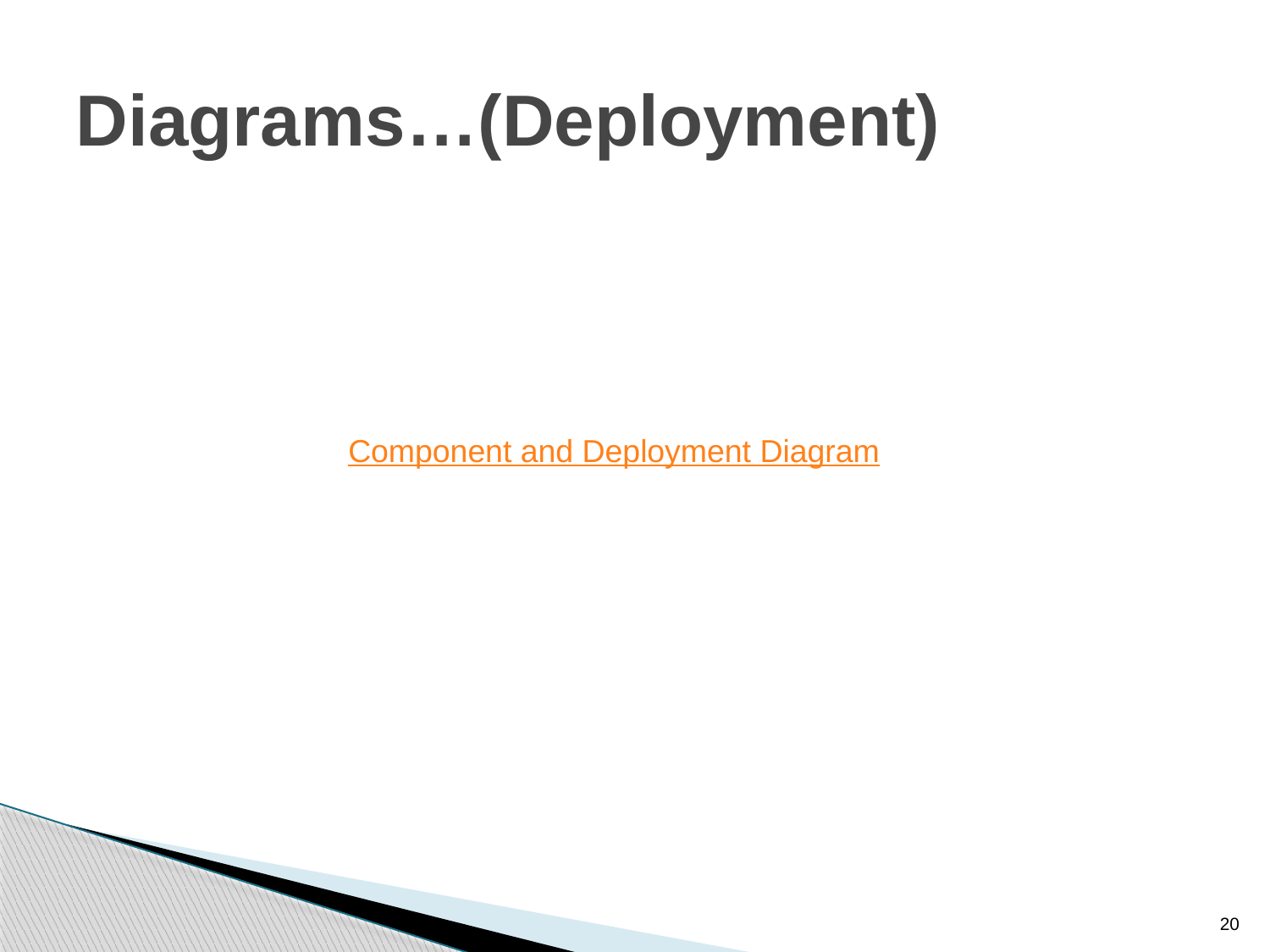

# Diagrams…(Deployment)
Component and Deployment Diagram
20